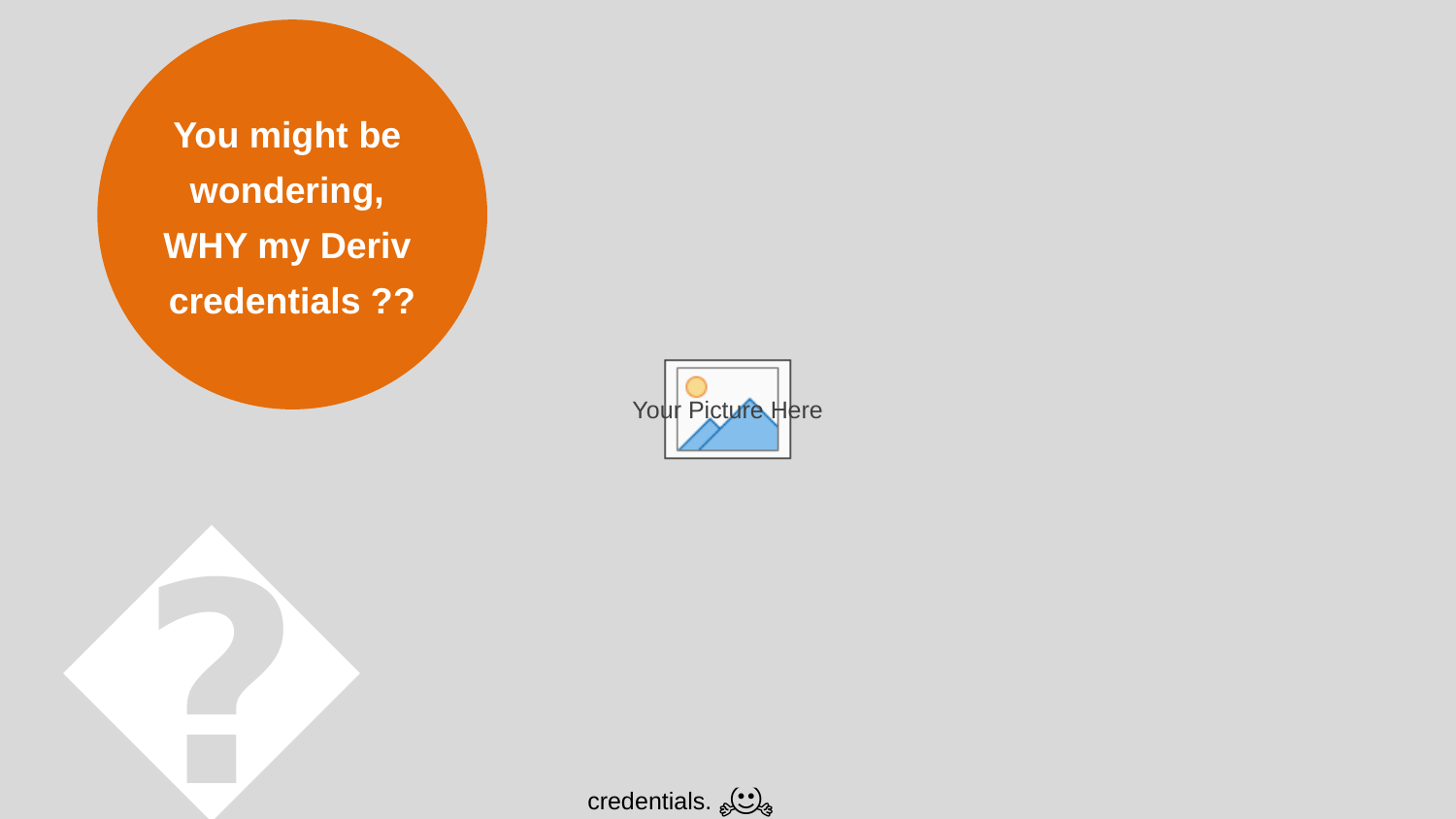

You might be
wondering,
WHY my Deriv
credentials ??

Per our Copy trading terms
We want no interference, that is, no other trade executions while the copy trade runs.

Hence, we will create an investor credentials for you to only view trading results without any manual trades being placed.
🤔

No other traits will be caused
Thinking of unaware withdrawals ? worry not, for Deriv you verify email before withdrawal, hence no one can perform this action without your notice. We don’t take your email credentials. 🤗